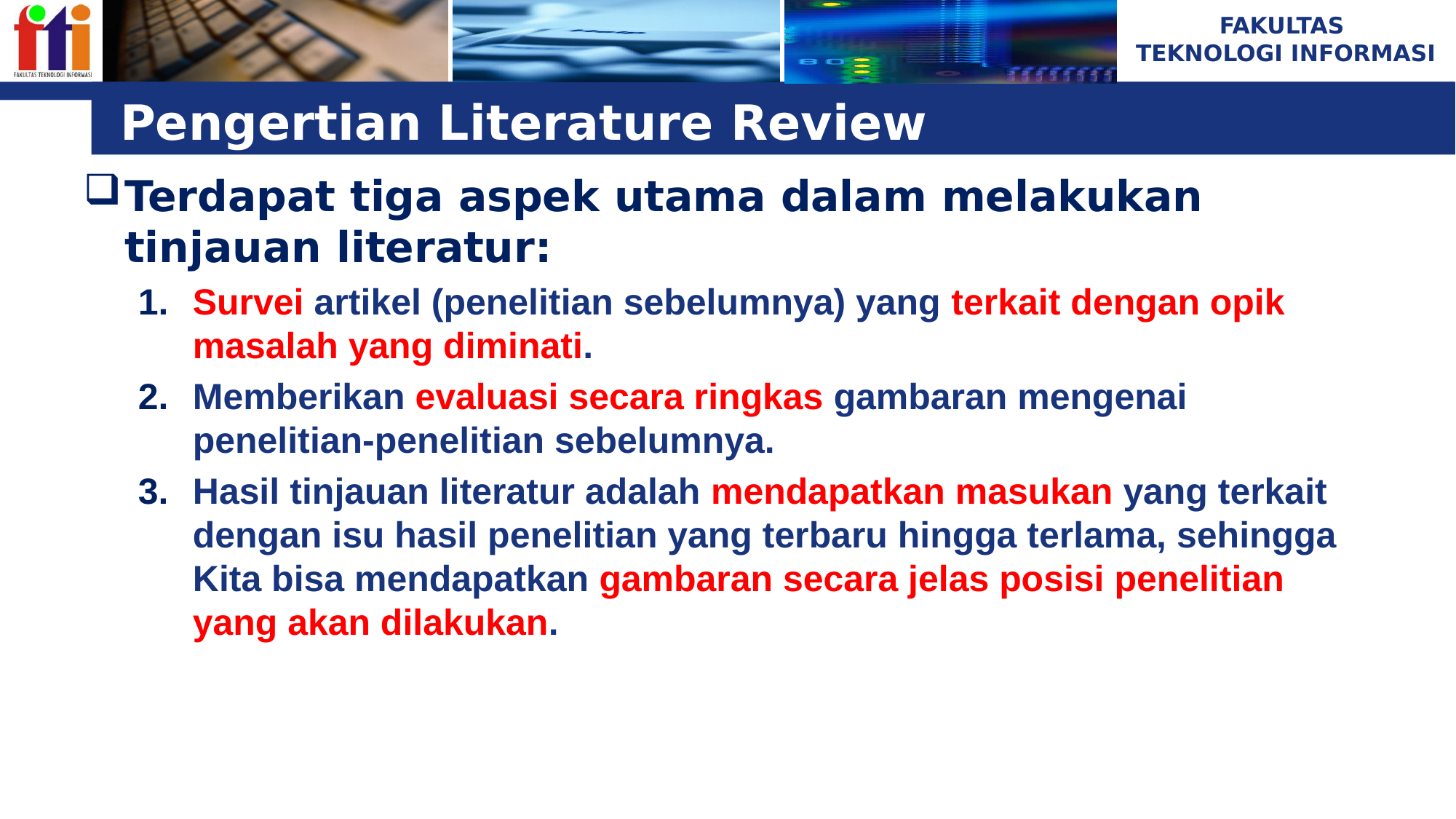

# Pengertian Literature Review
Terdapat tiga aspek utama dalam melakukan tinjauan literatur:
Survei artikel (penelitian sebelumnya) yang terkait dengan opik masalah yang diminati.
Memberikan evaluasi secara ringkas gambaran mengenai penelitian-penelitian sebelumnya.
Hasil tinjauan literatur adalah mendapatkan masukan yang terkait dengan isu hasil penelitian yang terbaru hingga terlama, sehingga Kita bisa mendapatkan gambaran secara jelas posisi penelitian yang akan dilakukan.